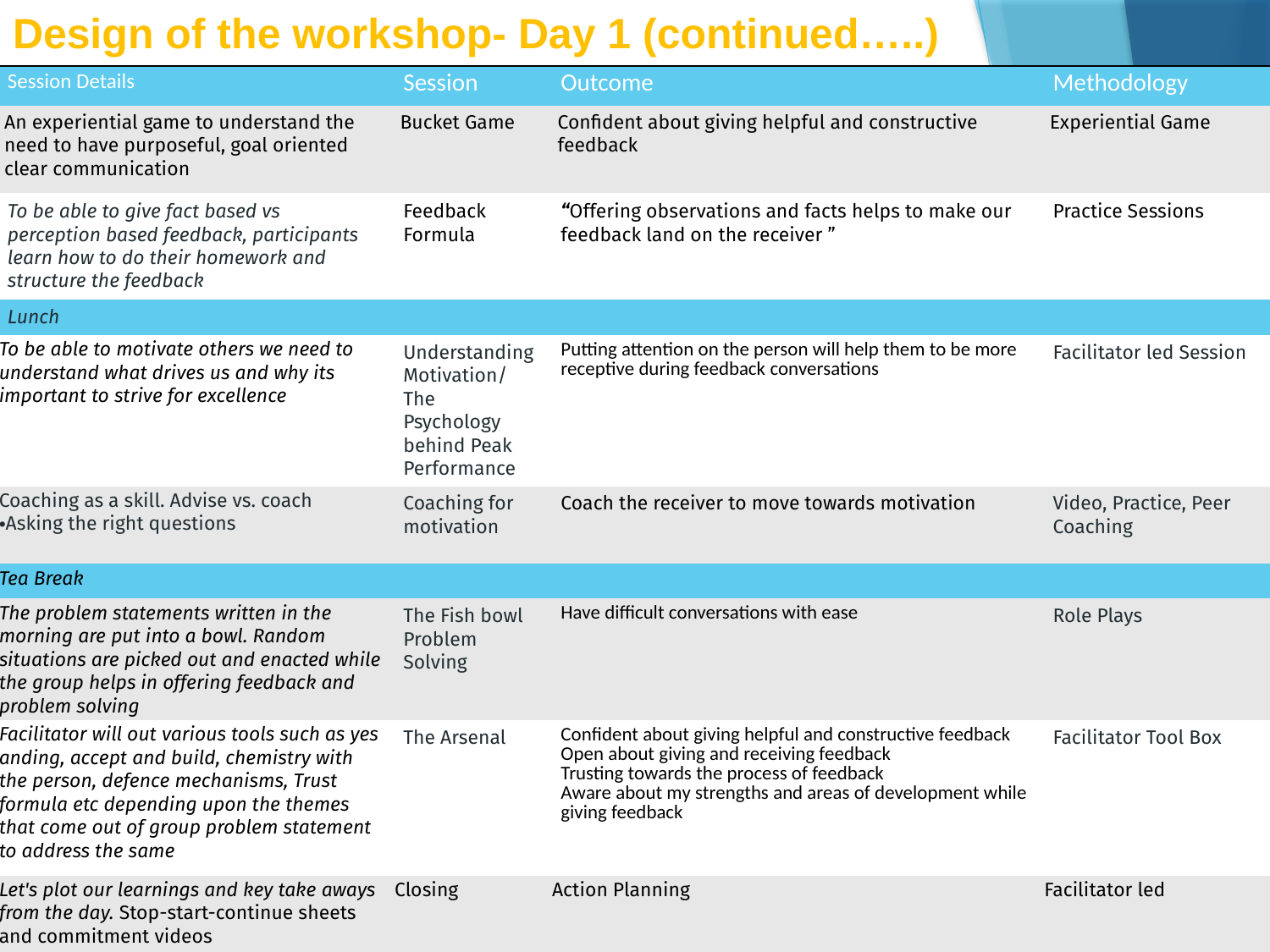

# Design of the workshop- Day 1 (continued…..)
| Session Details | Session | Outcome | Methodology |
| --- | --- | --- | --- |
| An experiential game to understand the need to have purposeful, goal oriented clear communication | Bucket Game | Confident about giving helpful and constructive feedback | Experiential Game |
| To be able to give fact based vs perception based feedback, participants learn how to do their homework and structure the feedback | Feedback Formula | “Offering observations and facts helps to make our feedback land on the receiver ” | Practice Sessions |
| Lunch |  |  |  |
| To be able to motivate others we need to understand what drives us and why its important to strive for excellence | Understanding Motivation/ The Psychology behind Peak Performance | Putting attention on the person will help them to be more receptive during feedback conversations | Facilitator led Session |
| Coaching as a skill. Advise vs. coach Asking the right questions | Coaching for motivation | Coach the receiver to move towards motivation | Video, Practice, Peer Coaching |
| Tea Break |  |  |  |
| The problem statements written in the morning are put into a bowl. Random situations are picked out and enacted while the group helps in offering feedback and problem solving | The Fish bowl Problem Solving | Have difficult conversations with ease | Role Plays |
| Facilitator will out various tools such as yes anding, accept and build, chemistry with the person, defence mechanisms, Trust formula etc depending upon the themes that come out of group problem statement to address the same | The Arsenal | Confident about giving helpful and constructive feedback Open about giving and receiving feedback Trusting towards the process of feedback Aware about my strengths and areas of development while giving feedback | Facilitator Tool Box |
| Let's plot our learnings and key take aways from the day. Stop-start-continue sheets and commitment videos | Closing | Action Planning | Facilitator led |